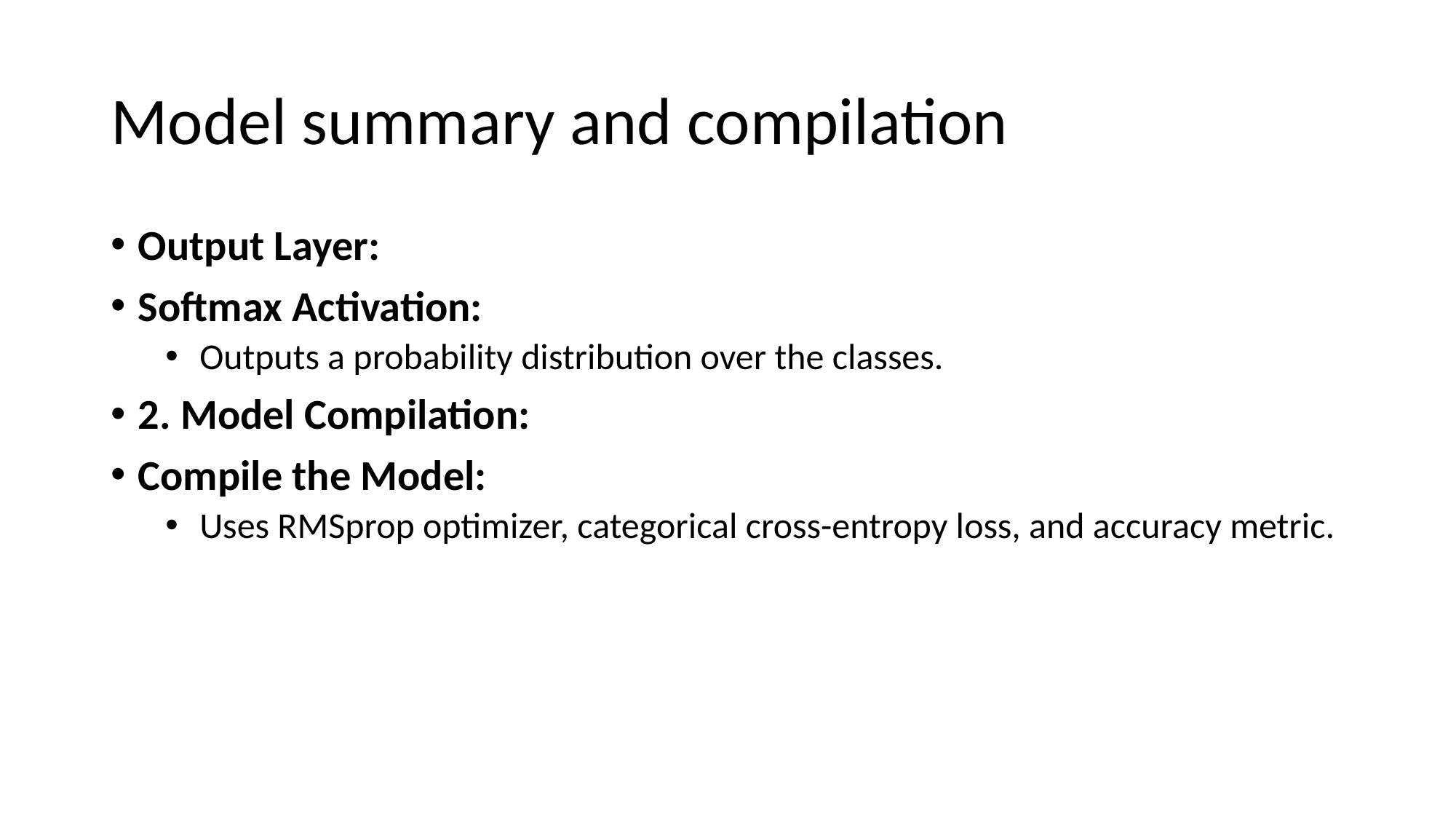

# Model summary and compilation
Output Layer:
Softmax Activation:
Outputs a probability distribution over the classes.
2. Model Compilation:
Compile the Model:
Uses RMSprop optimizer, categorical cross-entropy loss, and accuracy metric.